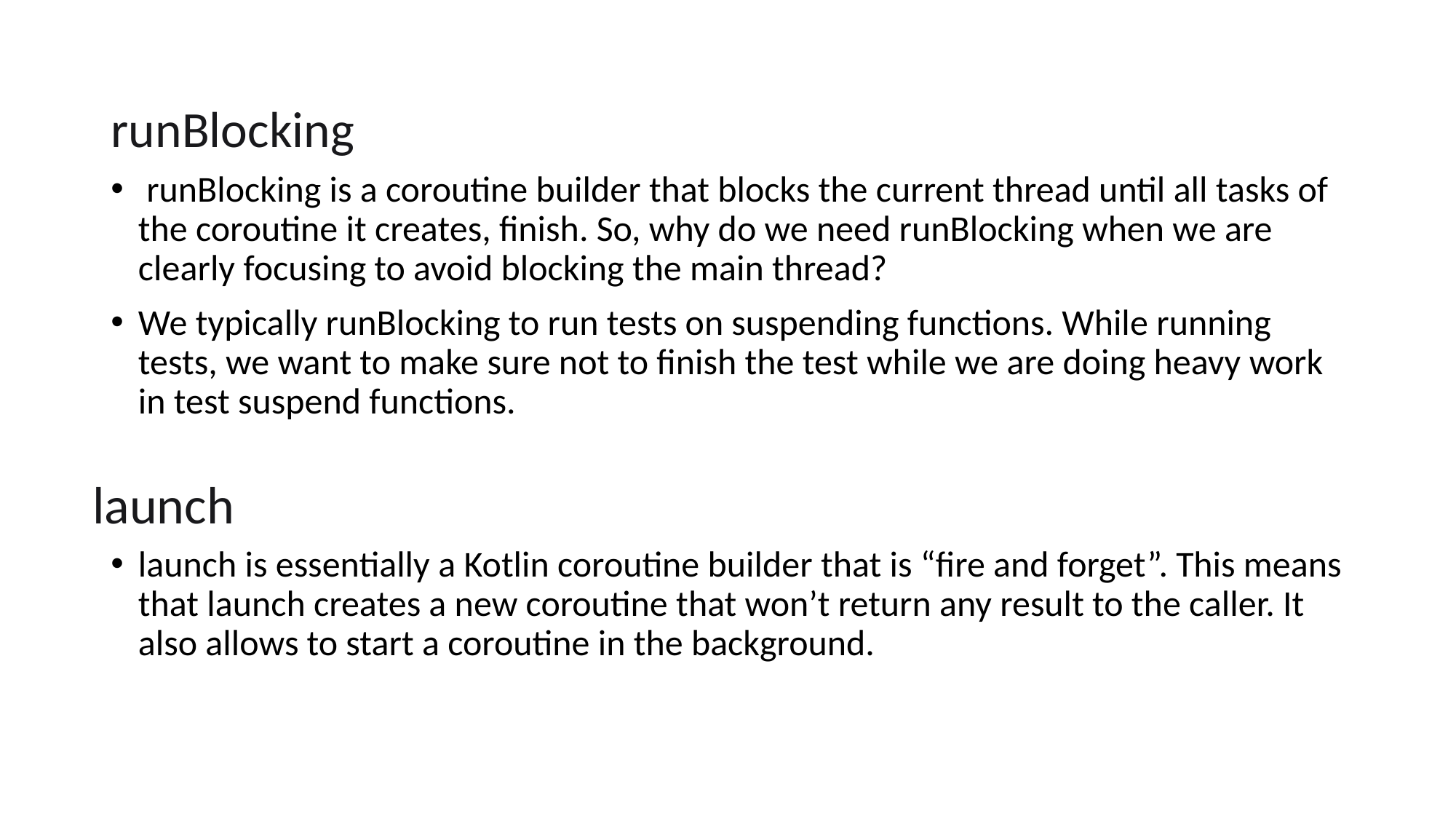

# runBlocking

 runBlocking is a coroutine builder that blocks the current thread until all tasks of the coroutine it creates, finish. So, why do we need runBlocking when we are clearly focusing to avoid blocking the main thread?
We typically runBlocking to run tests on suspending functions. While running tests, we want to make sure not to finish the test while we are doing heavy work in test suspend functions.

launch is essentially a Kotlin coroutine builder that is “fire and forget”. This means that launch creates a new coroutine that won’t return any result to the caller. It also allows to start a coroutine in the background.he background
launch